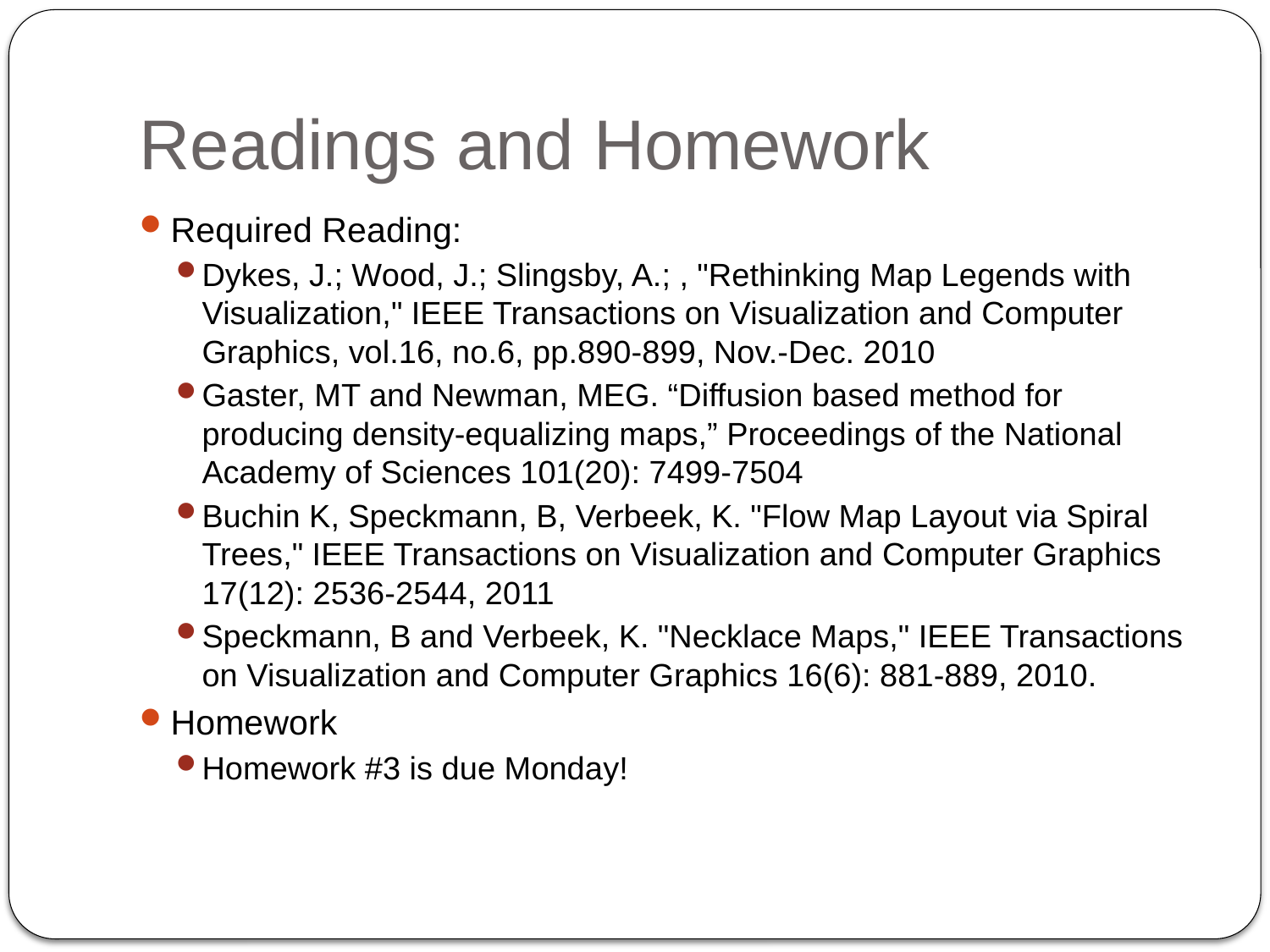

# Readings and Homework
Required Reading:
Dykes, J.; Wood, J.; Slingsby, A.; , "Rethinking Map Legends with Visualization," IEEE Transactions on Visualization and Computer Graphics, vol.16, no.6, pp.890-899, Nov.-Dec. 2010
Gaster, MT and Newman, MEG. “Diffusion based method for producing density-equalizing maps,” Proceedings of the National Academy of Sciences 101(20): 7499-7504
Buchin K, Speckmann, B, Verbeek, K. "Flow Map Layout via Spiral Trees," IEEE Transactions on Visualization and Computer Graphics 17(12): 2536-2544, 2011
Speckmann, B and Verbeek, K. "Necklace Maps," IEEE Transactions on Visualization and Computer Graphics 16(6): 881-889, 2010.
Homework
Homework #3 is due Monday!